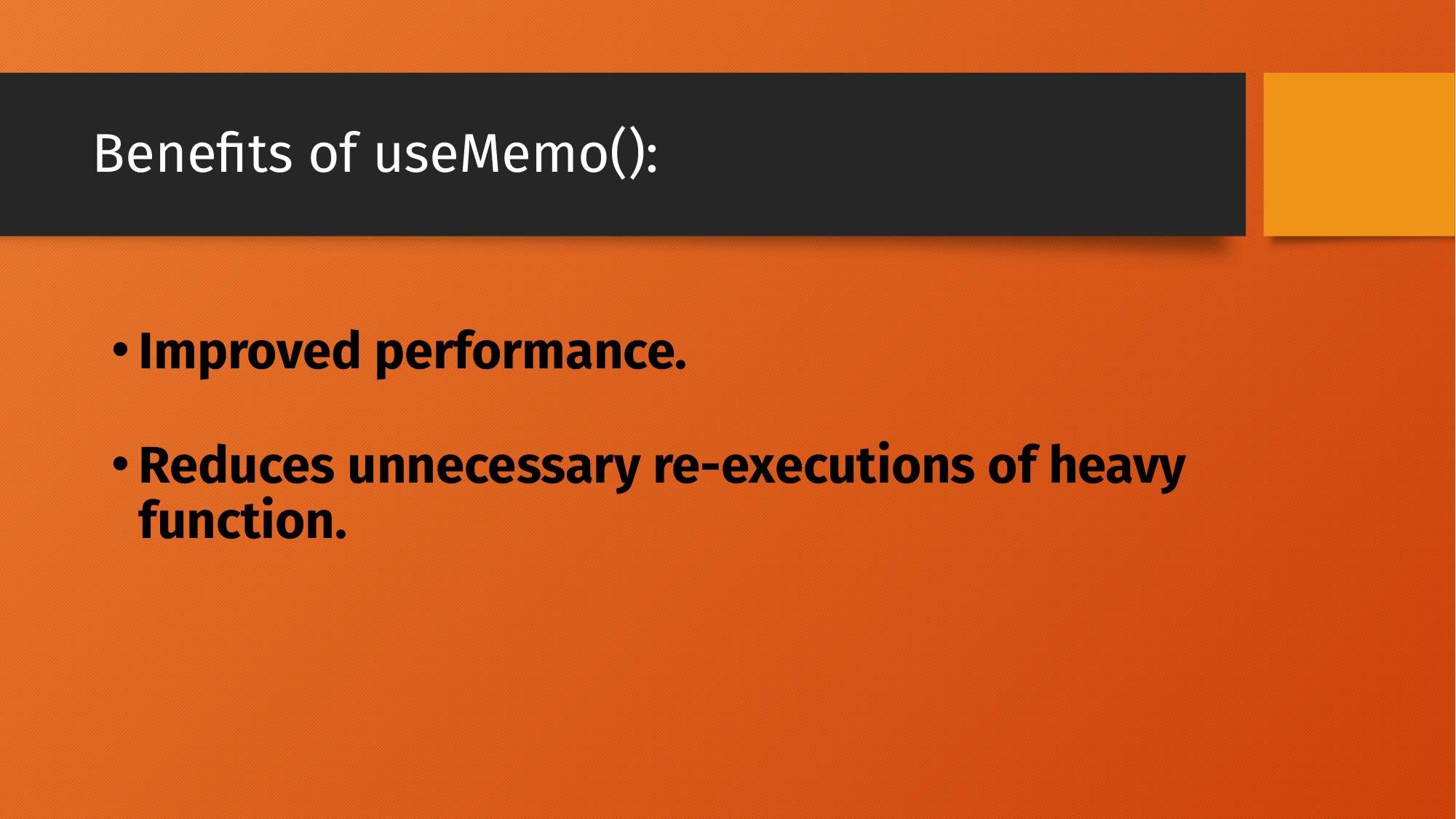

# Benefits of useMemo():
Improved performance.
Reduces unnecessary re-executions of heavy function.